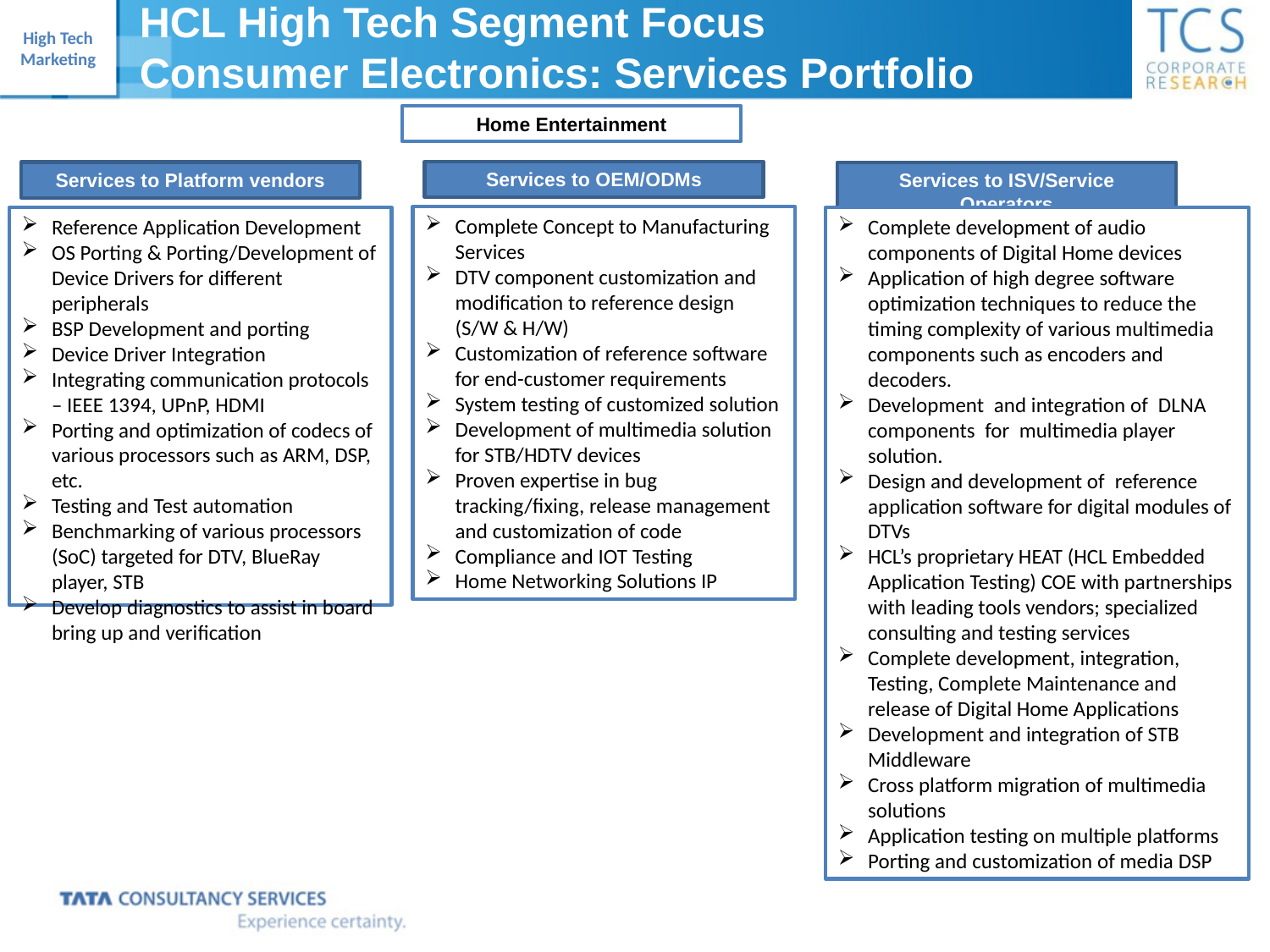

HCL High Tech Segment Focus
Consumer Electronics: Services Portfolio
Home Entertainment
Services to OEM/ODMs
Services to Platform vendors
Services to ISV/Service Operators
Complete Concept to Manufacturing Services
DTV component customization and modification to reference design (S/W & H/W)
Customization of reference software for end-customer requirements
System testing of customized solution
Development of multimedia solution for STB/HDTV devices
Proven expertise in bug tracking/fixing, release management and customization of code
Compliance and IOT Testing
Home Networking Solutions IP
Reference Application Development
OS Porting & Porting/Development of Device Drivers for different peripherals
BSP Development and porting
Device Driver Integration
Integrating communication protocols – IEEE 1394, UPnP, HDMI
Porting and optimization of codecs of various processors such as ARM, DSP, etc.
Testing and Test automation
Benchmarking of various processors (SoC) targeted for DTV, BlueRay player, STB
Develop diagnostics to assist in board bring up and verification
Complete development of audio components of Digital Home devices
Application of high degree software optimization techniques to reduce the timing complexity of various multimedia components such as encoders and decoders.
Development  and integration of  DLNA components  for  multimedia player solution.
Design and development of  reference application software for digital modules of DTVs
HCL’s proprietary HEAT (HCL Embedded Application Testing) COE with partnerships with leading tools vendors; specialized consulting and testing services
Complete development, integration, Testing, Complete Maintenance and release of Digital Home Applications
Development and integration of STB Middleware
Cross platform migration of multimedia solutions
Application testing on multiple platforms
Porting and customization of media DSP